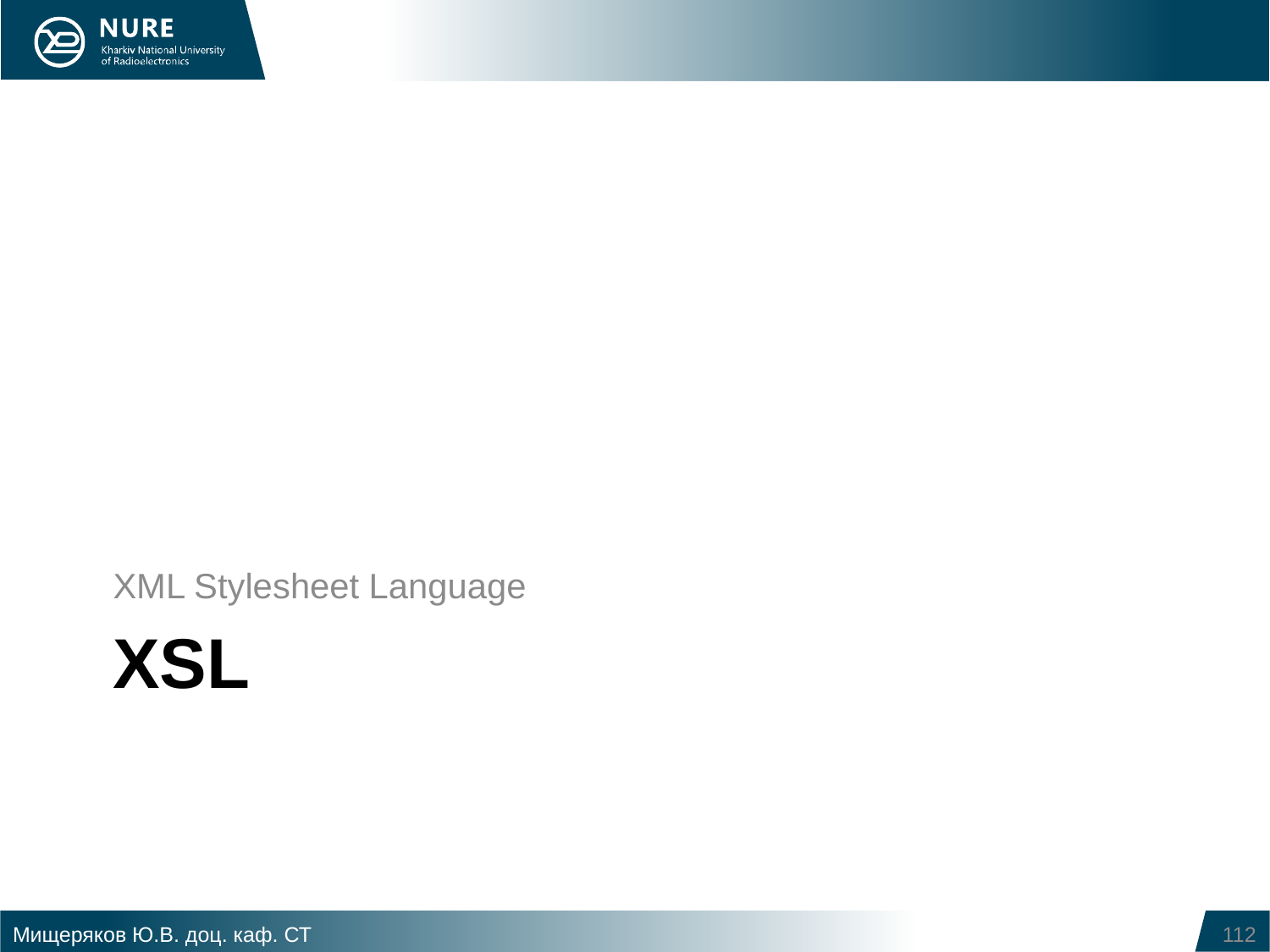

XML Stylesheet Language
# XSL
Мищеряков Ю.В. доц. каф. СТ
112